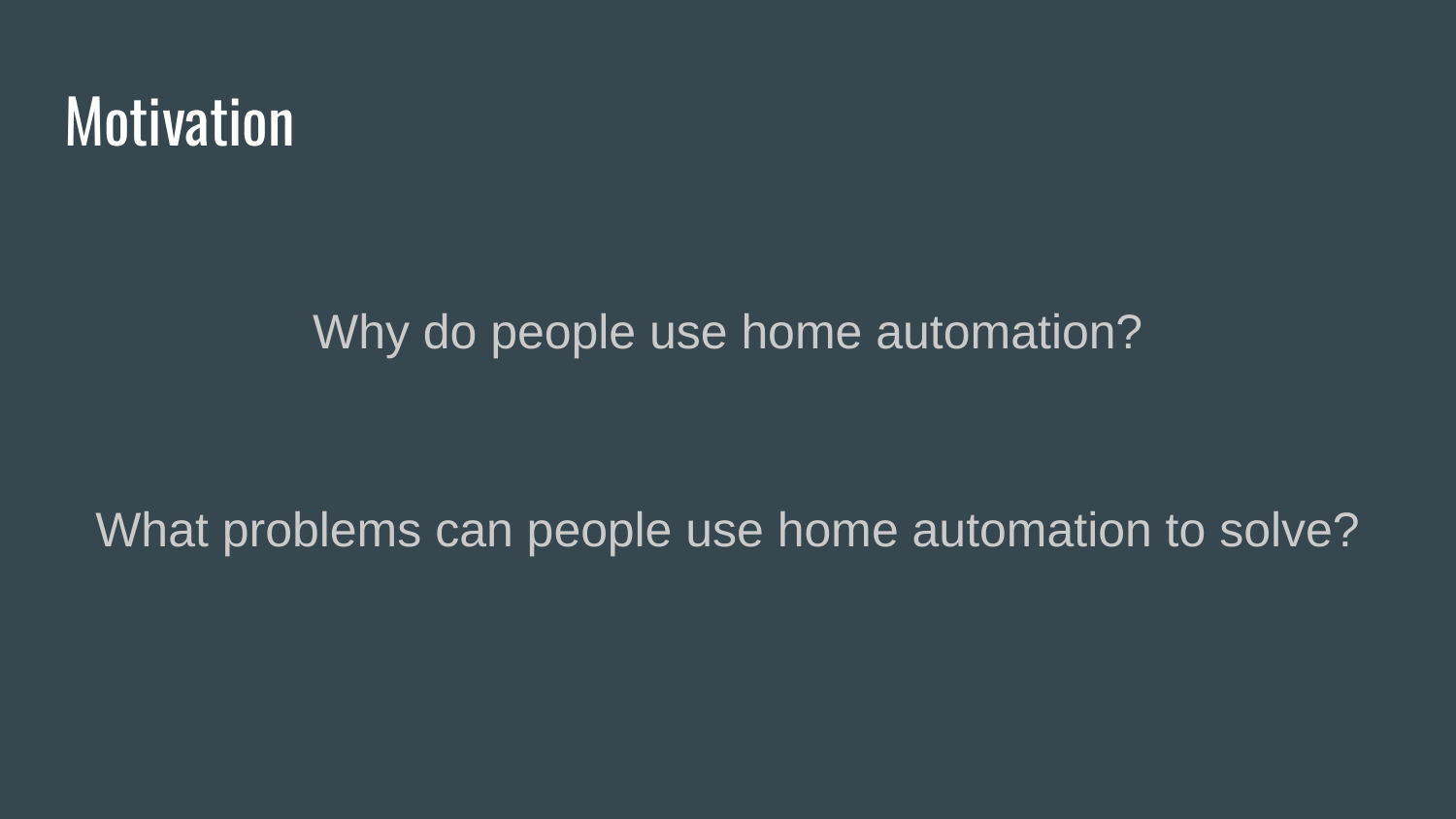

# Motivation
Why do people use home automation?

What problems can people use home automation to solve?